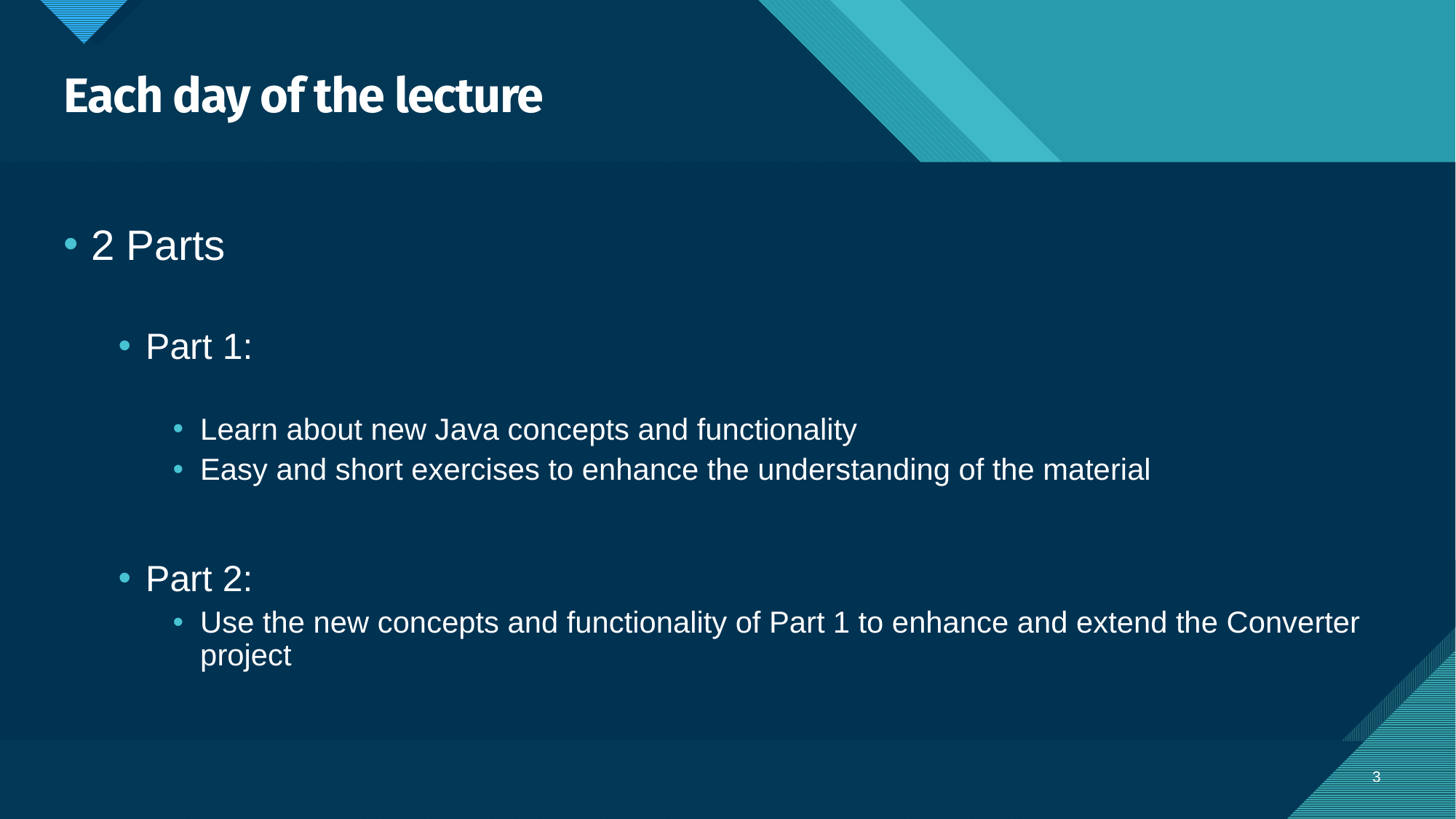

# Each day of the lecture
2 Parts
Part 1:
Learn about new Java concepts and functionality
Easy and short exercises to enhance the understanding of the material
Part 2:
Use the new concepts and functionality of Part 1 to enhance and extend the Converter project
3